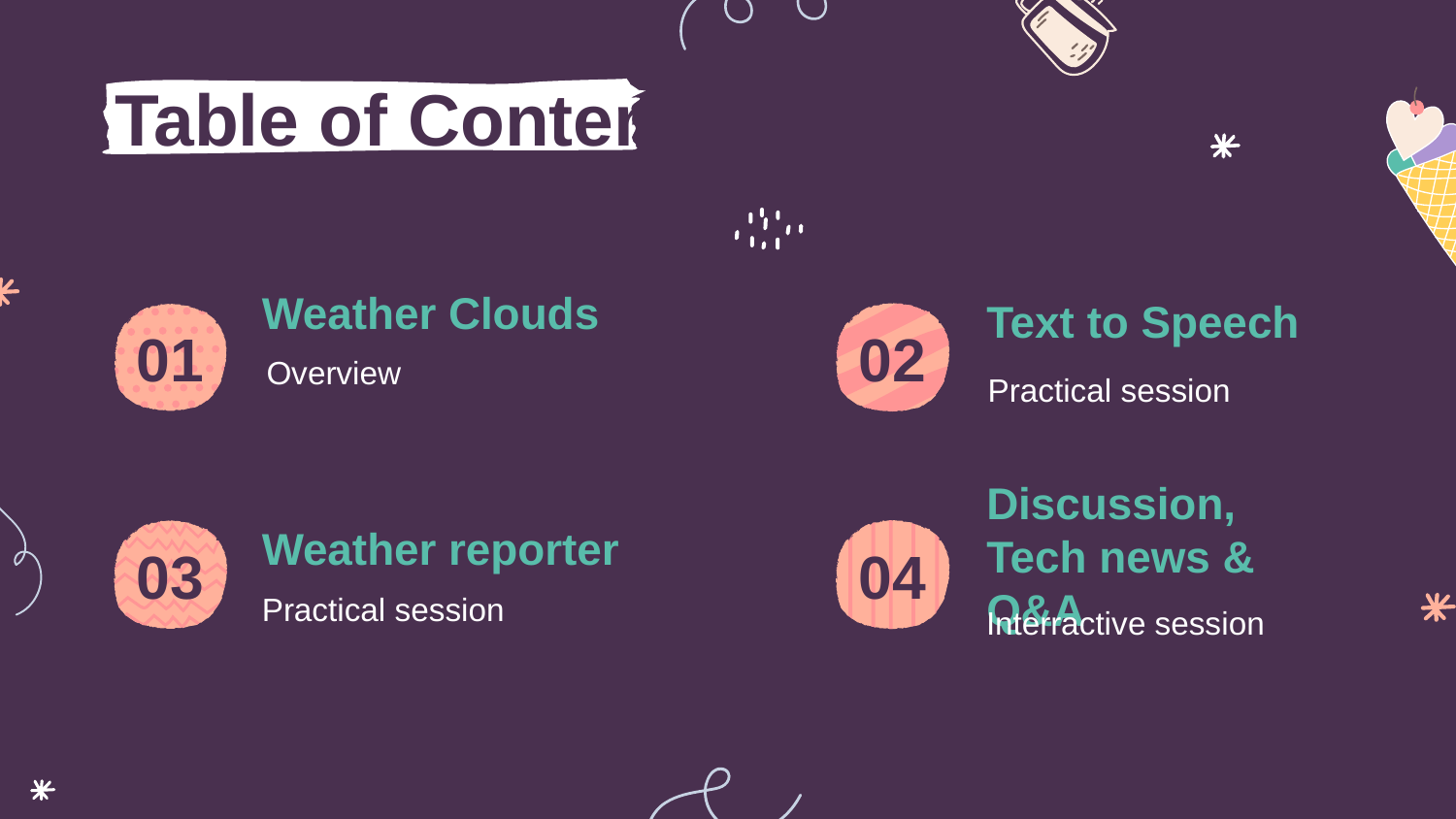

# Table of Contents

01
Weather Clouds
02
Text to Speech

Overview
Practical session
03
04
Weather reporter

Discussion, Tech news & Q&A
Practical session
Interractive session